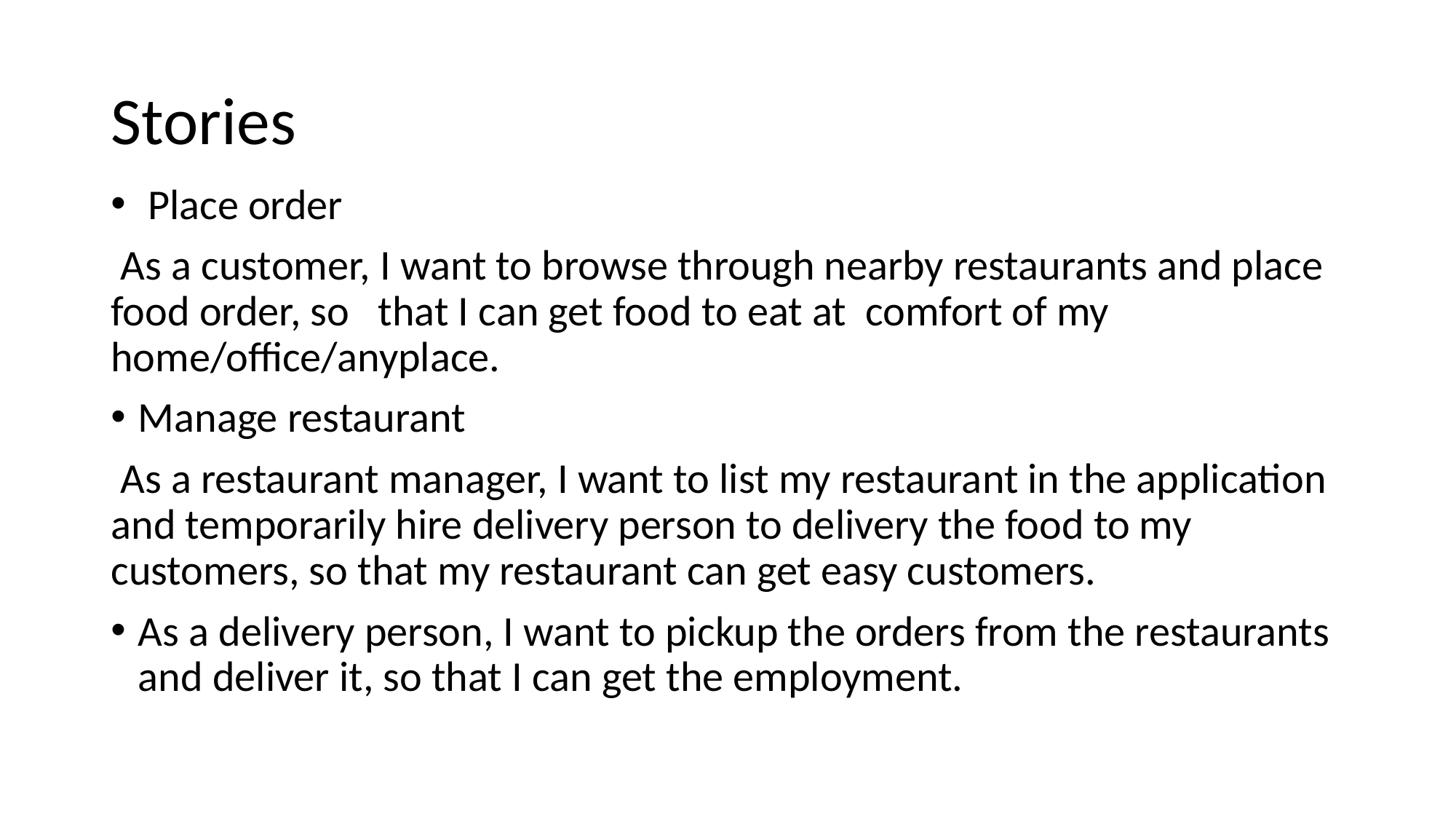

# Stories
 Place order
 As a customer, I want to browse through nearby restaurants and place food order, so   that I can get food to eat at  comfort of my home/office/anyplace.
Manage restaurant
 As a restaurant manager, I want to list my restaurant in the application and temporarily hire delivery person to delivery the food to my customers, so that my restaurant can get easy customers.
As a delivery person, I want to pickup the orders from the restaurants and deliver it, so that I can get the employment.